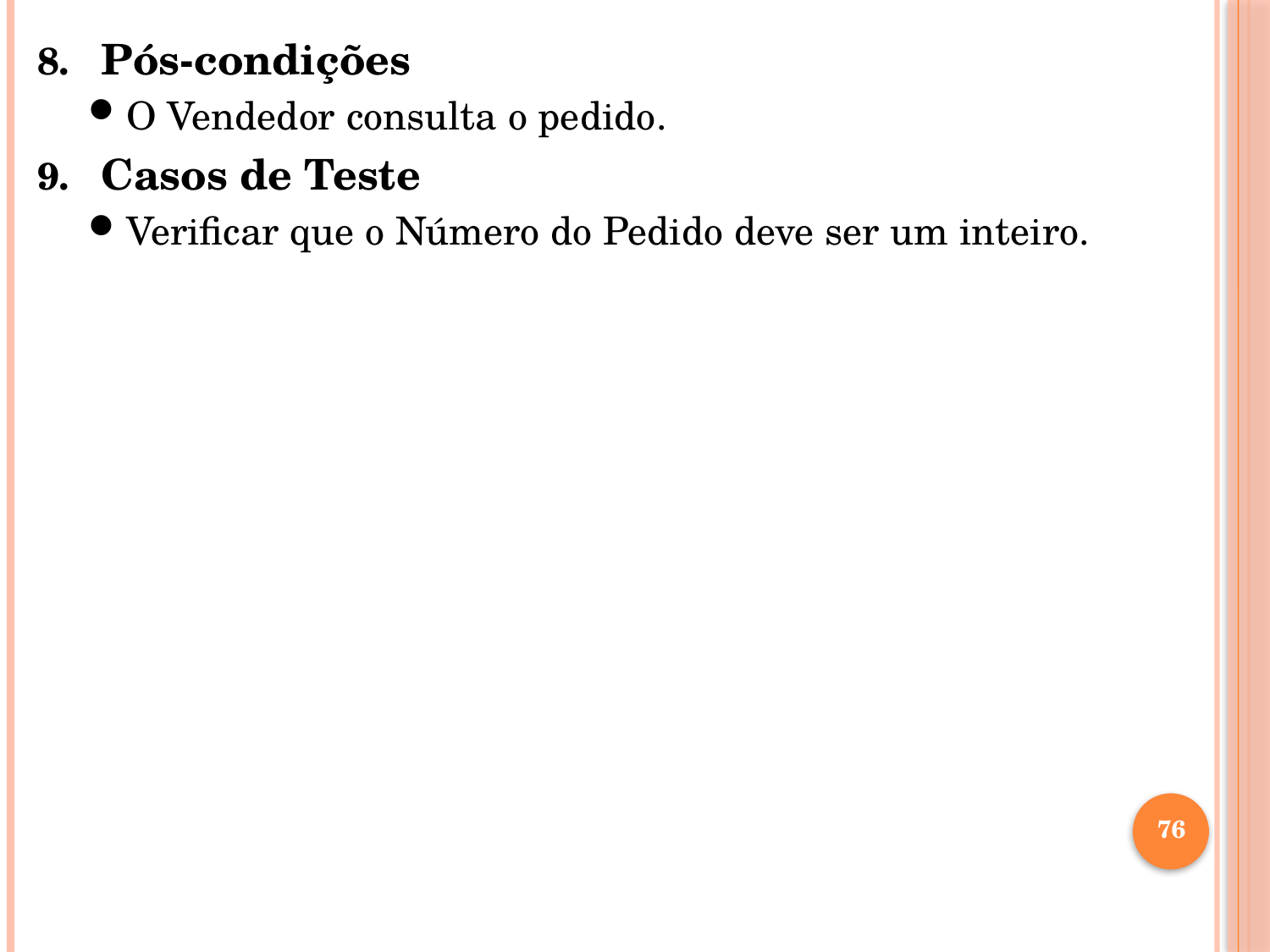

Pós-condições
O Vendedor consulta o pedido.
Casos de Teste
Verificar que o Número do Pedido deve ser um inteiro.
76